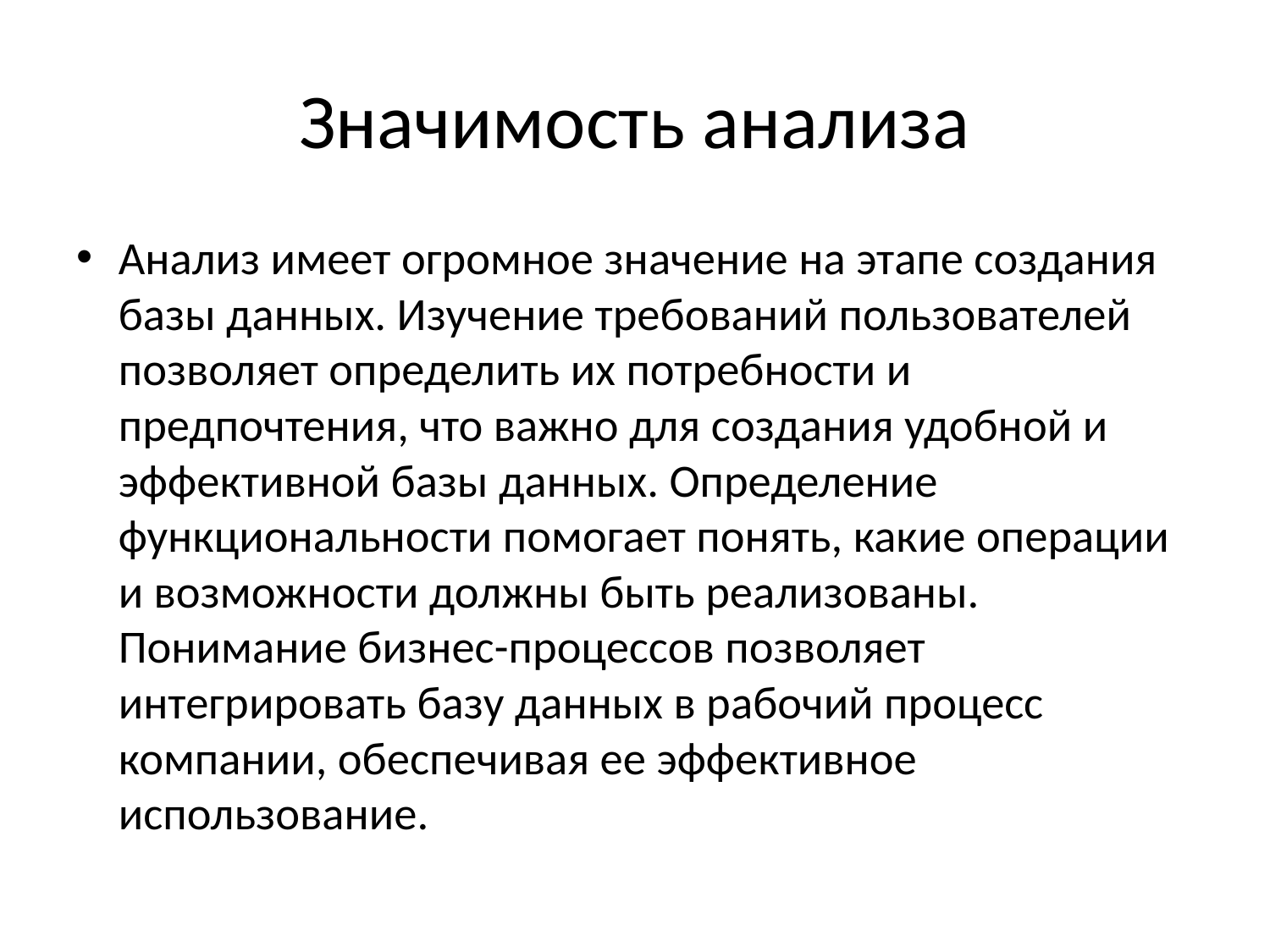

# Значимость анализа
Анализ имеет огромное значение на этапе создания базы данных. Изучение требований пользователей позволяет определить их потребности и предпочтения, что важно для создания удобной и эффективной базы данных. Определение функциональности помогает понять, какие операции и возможности должны быть реализованы. Понимание бизнес-процессов позволяет интегрировать базу данных в рабочий процесс компании, обеспечивая ее эффективное использование.